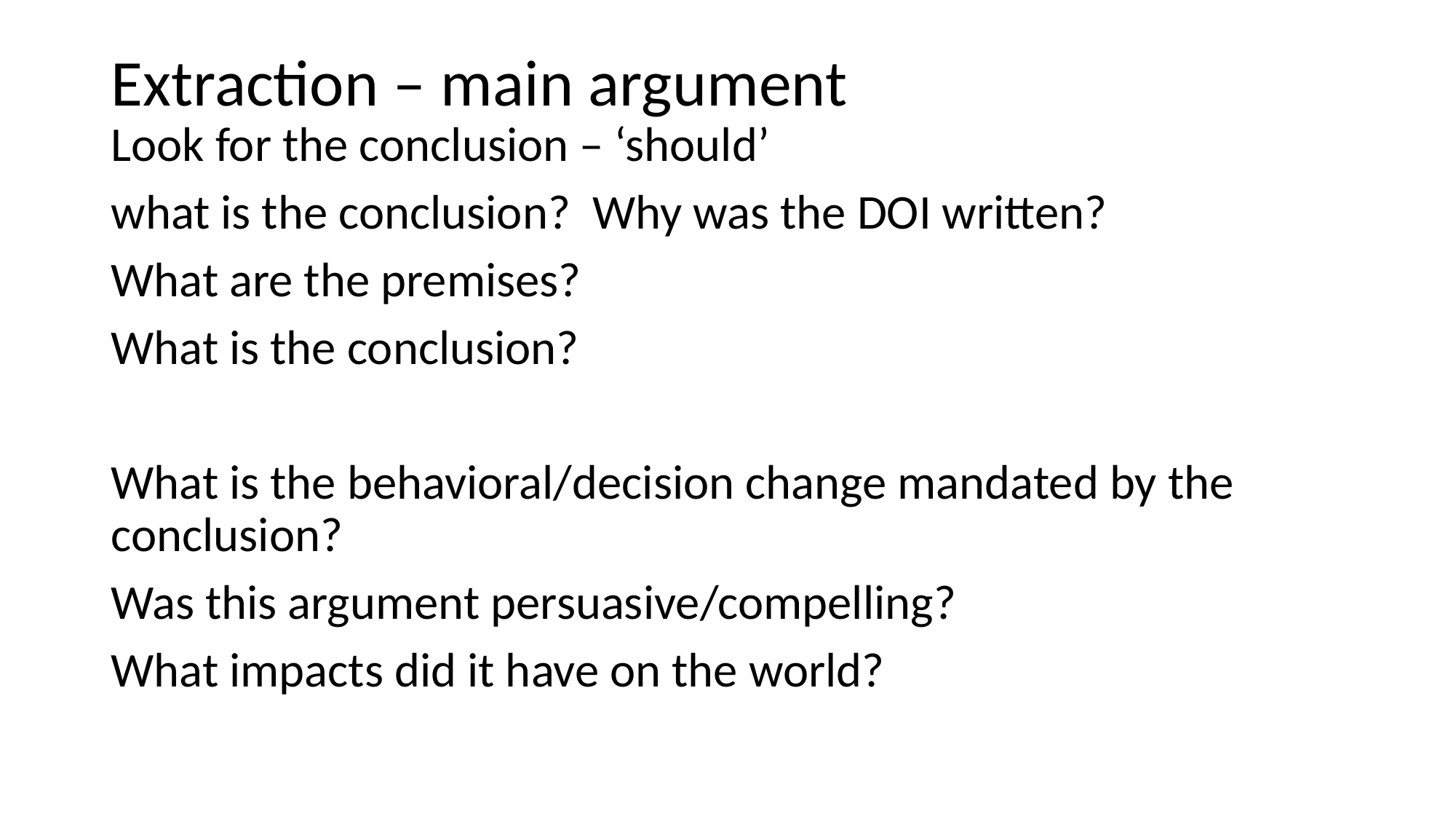

# Extraction – main argument
Look for the conclusion – ‘should’
what is the conclusion?  Why was the DOI written?
What are the premises?
What is the conclusion?

What is the behavioral/decision change mandated by the conclusion?
Was this argument persuasive/compelling?
What impacts did it have on the world?